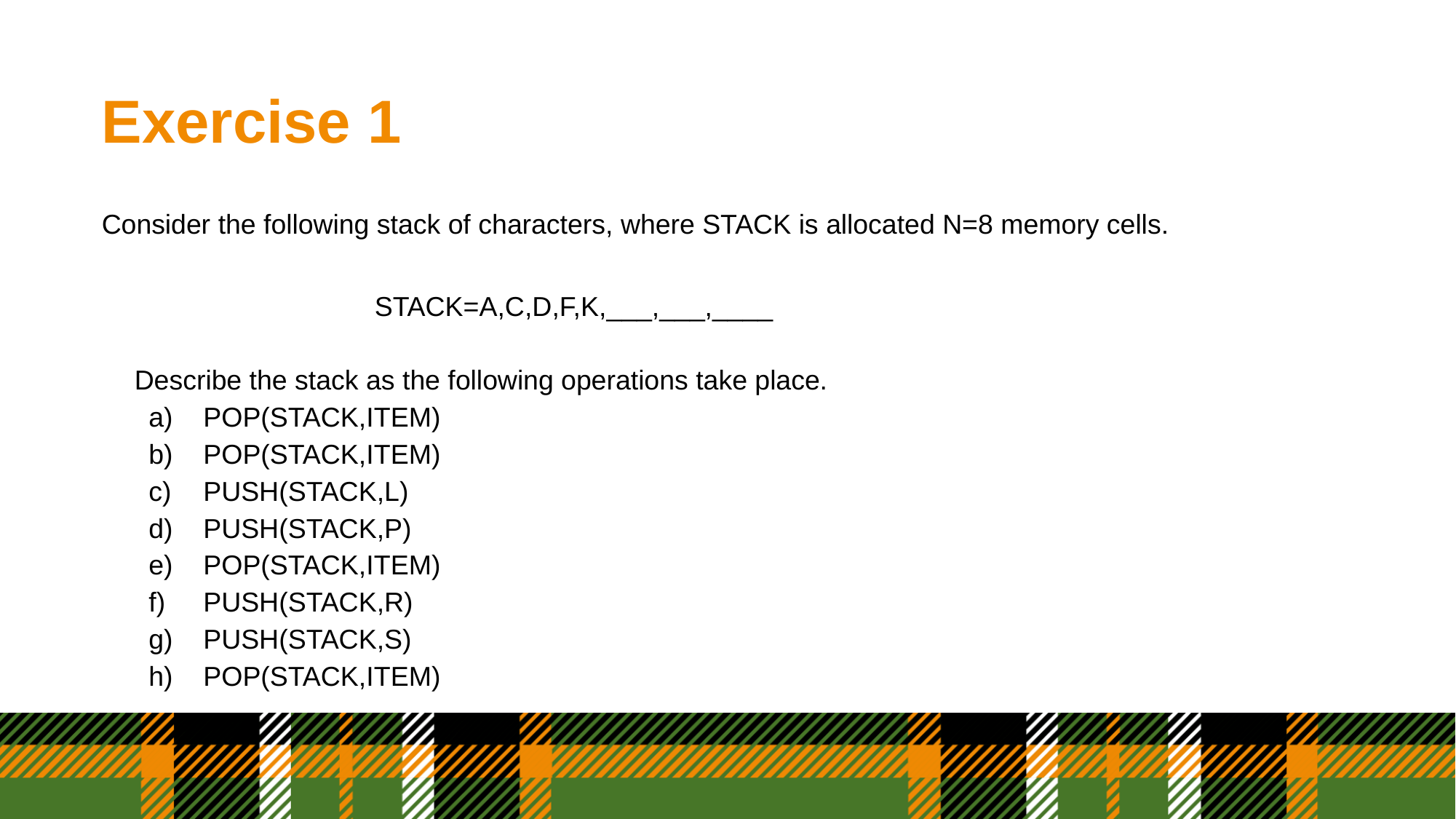

# Exercise 1
Consider the following stack of characters, where STACK is allocated N=8 memory cells.

			STACK=A,C,D,F,K,___,___,____

Describe the stack as the following operations take place.
POP(STACK,ITEM)
POP(STACK,ITEM)
PUSH(STACK,L)
PUSH(STACK,P)
POP(STACK,ITEM)
PUSH(STACK,R)
PUSH(STACK,S)
POP(STACK,ITEM)